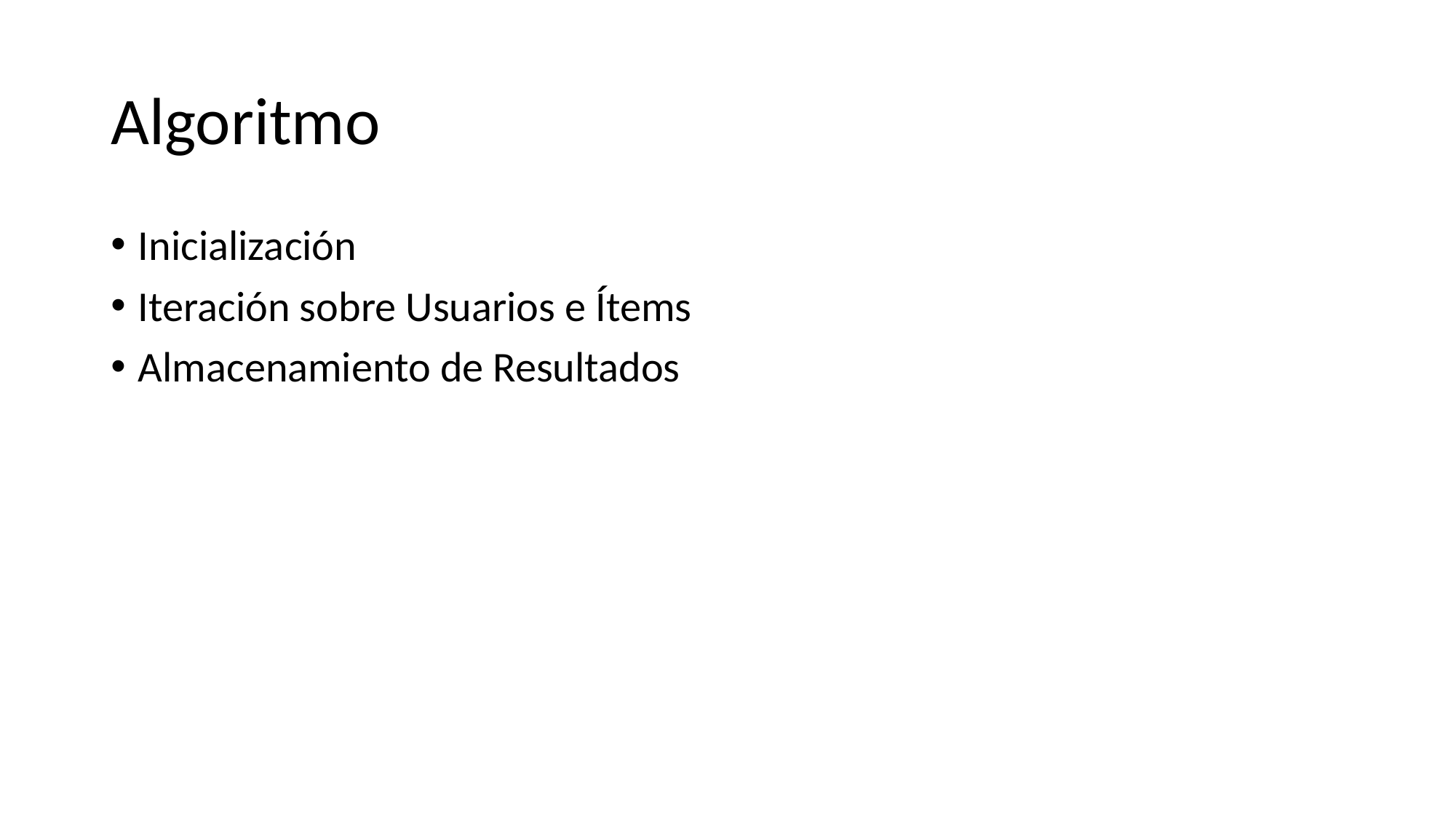

# Algoritmo
Inicialización
Iteración sobre Usuarios e Ítems
Almacenamiento de Resultados